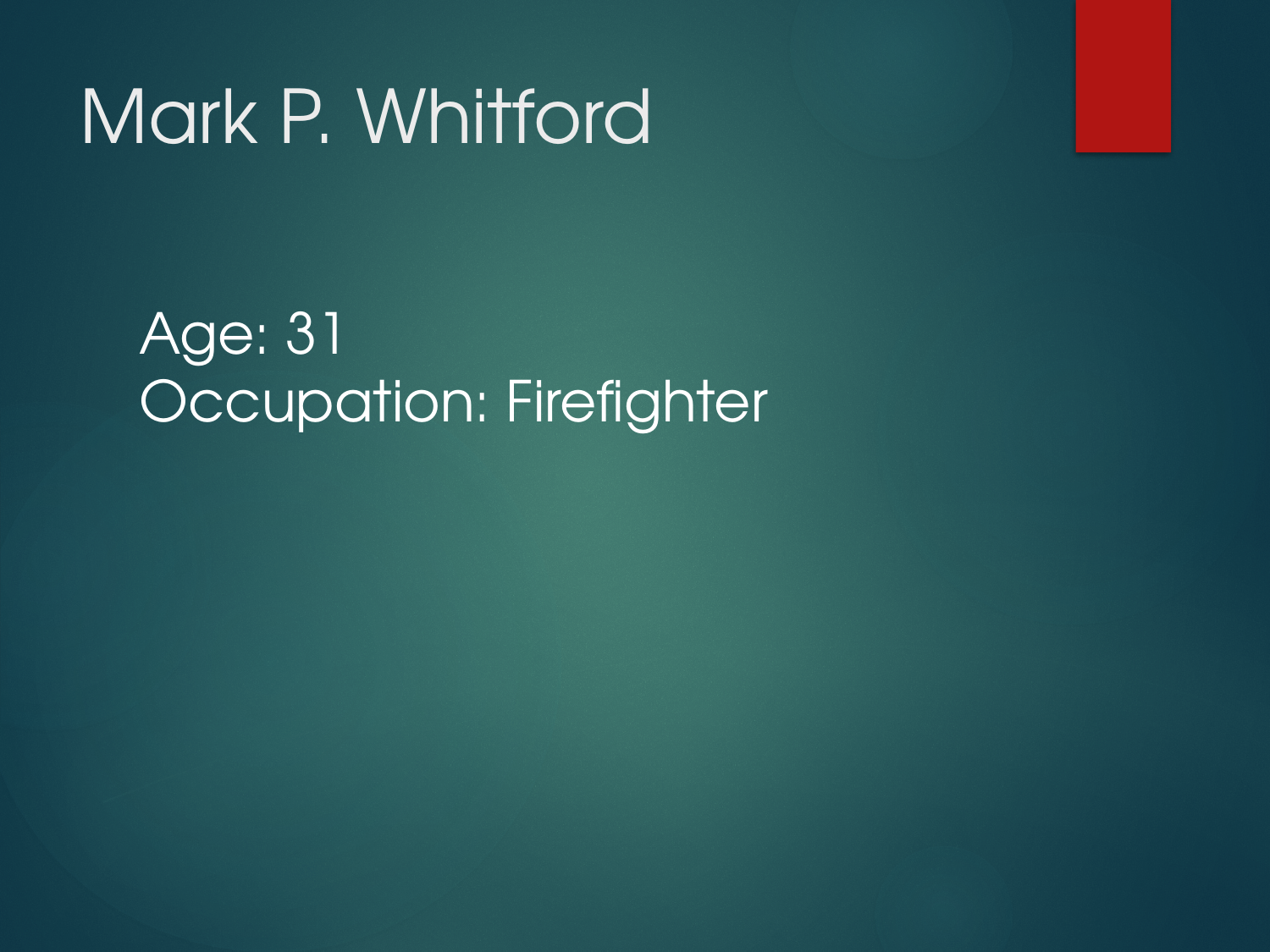

# Mark P. Whitford

Age: 31
Occupation: Firefighter